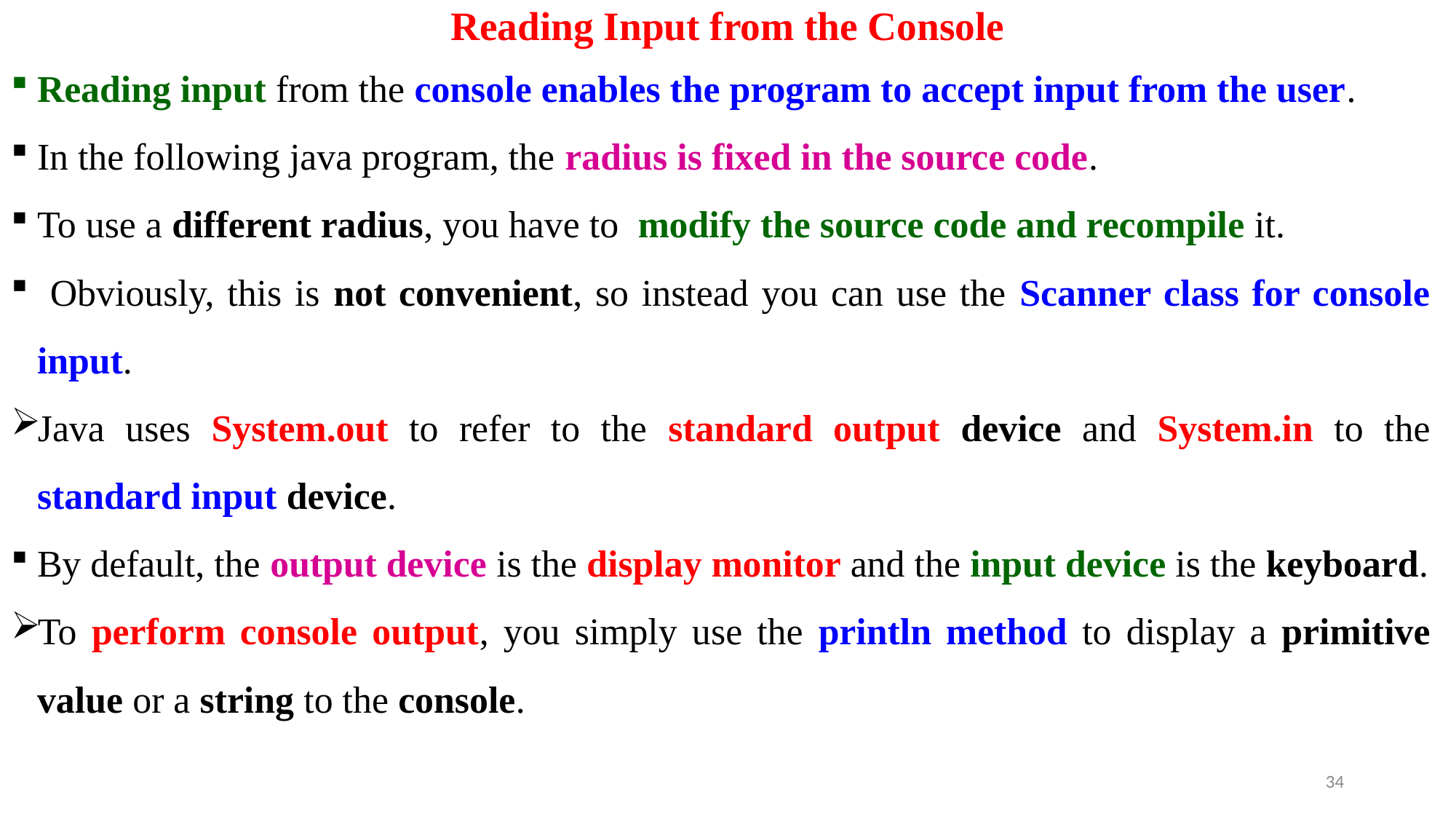

# Reading Input from the Console
Reading input from the console enables the program to accept input from the user.
In the following java program, the radius is fixed in the source code.
To use a different radius, you have to  modify the source code and recompile it.
 Obviously, this is not convenient, so instead you can use the Scanner class for console input.
Java uses System.out to refer to the standard output device and System.in to the standard input device.
By default, the output device is the display monitor and the input device is the keyboard.
To perform console output, you simply use the println method to display a primitive value or a string to the console.
34